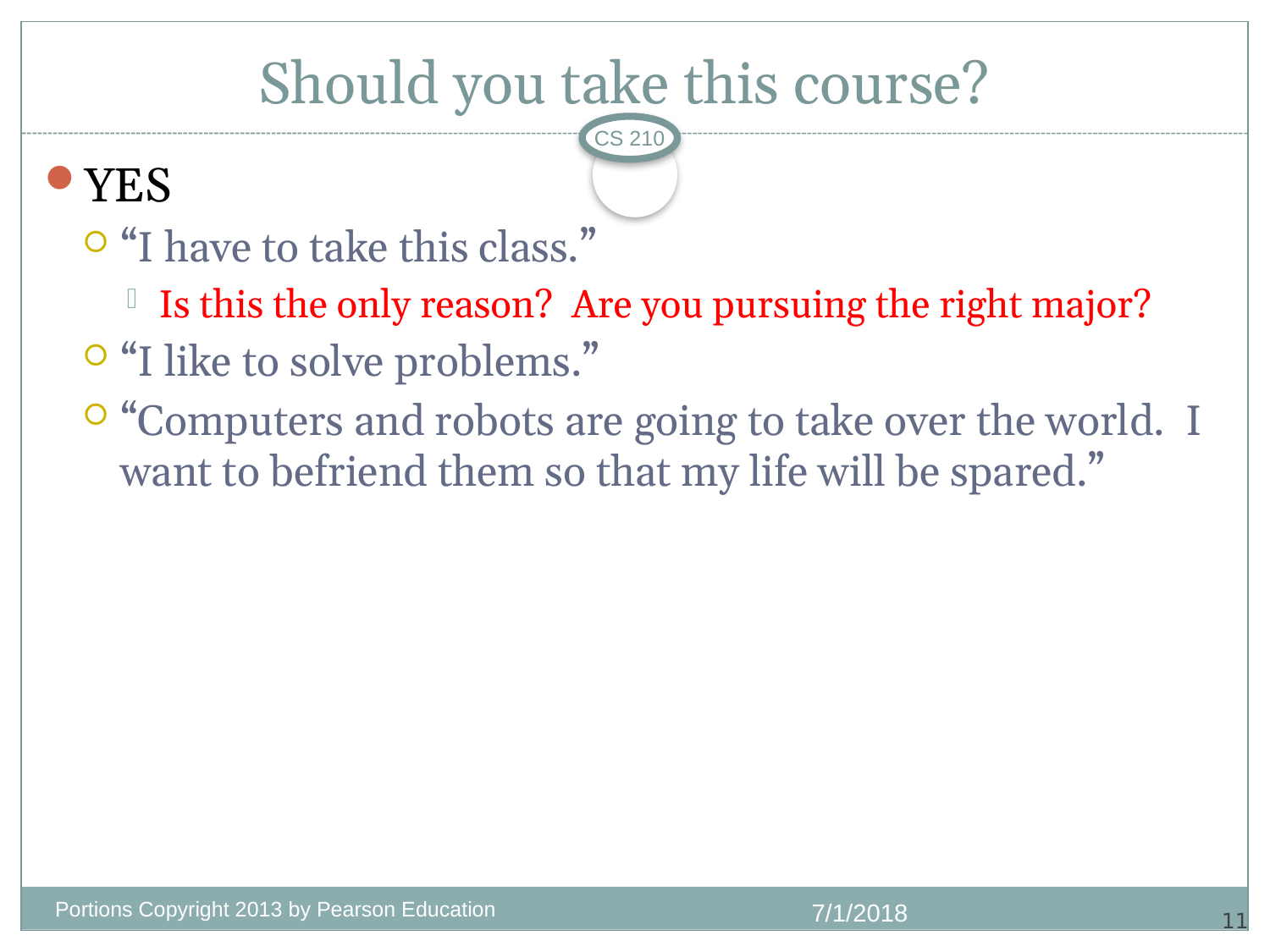

# Should you take this course?
CS 210
YES
“I have to take this class.”
Is this the only reason?  Are you pursuing the right major?
“I like to solve problems.”
“Computers and robots are going to take over the world.  I want to befriend them so that my life will be spared.”
Portions Copyright 2013 by Pearson Education
7/1/2018